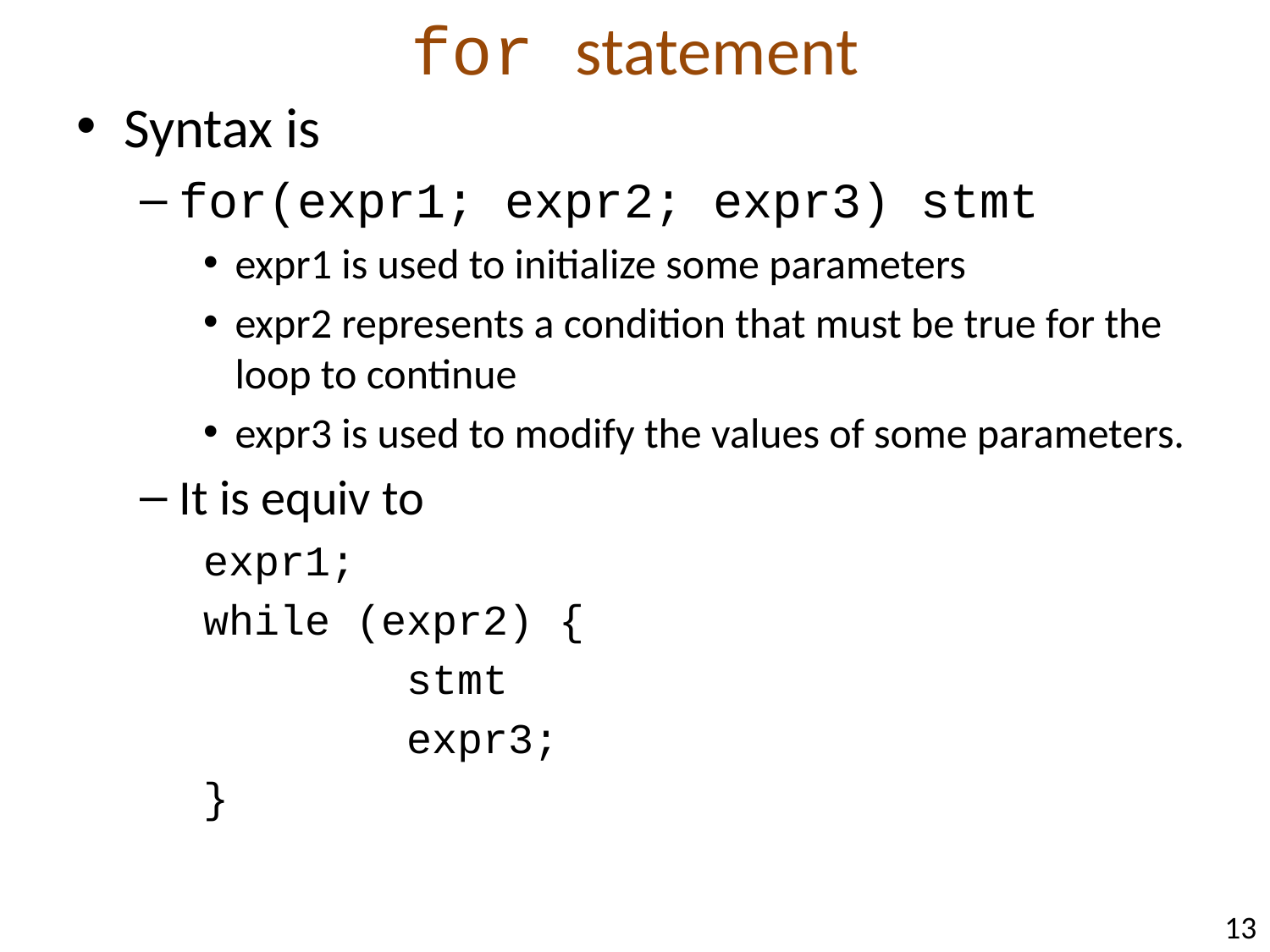

# for statement
Syntax is
for(expr1; expr2; expr3) stmt
expr1 is used to initialize some parameters
expr2 represents a condition that must be true for the loop to continue
expr3 is used to modify the values of some parameters.
It is equiv to
expr1;
while (expr2) {
        stmt
        expr3;
}

13